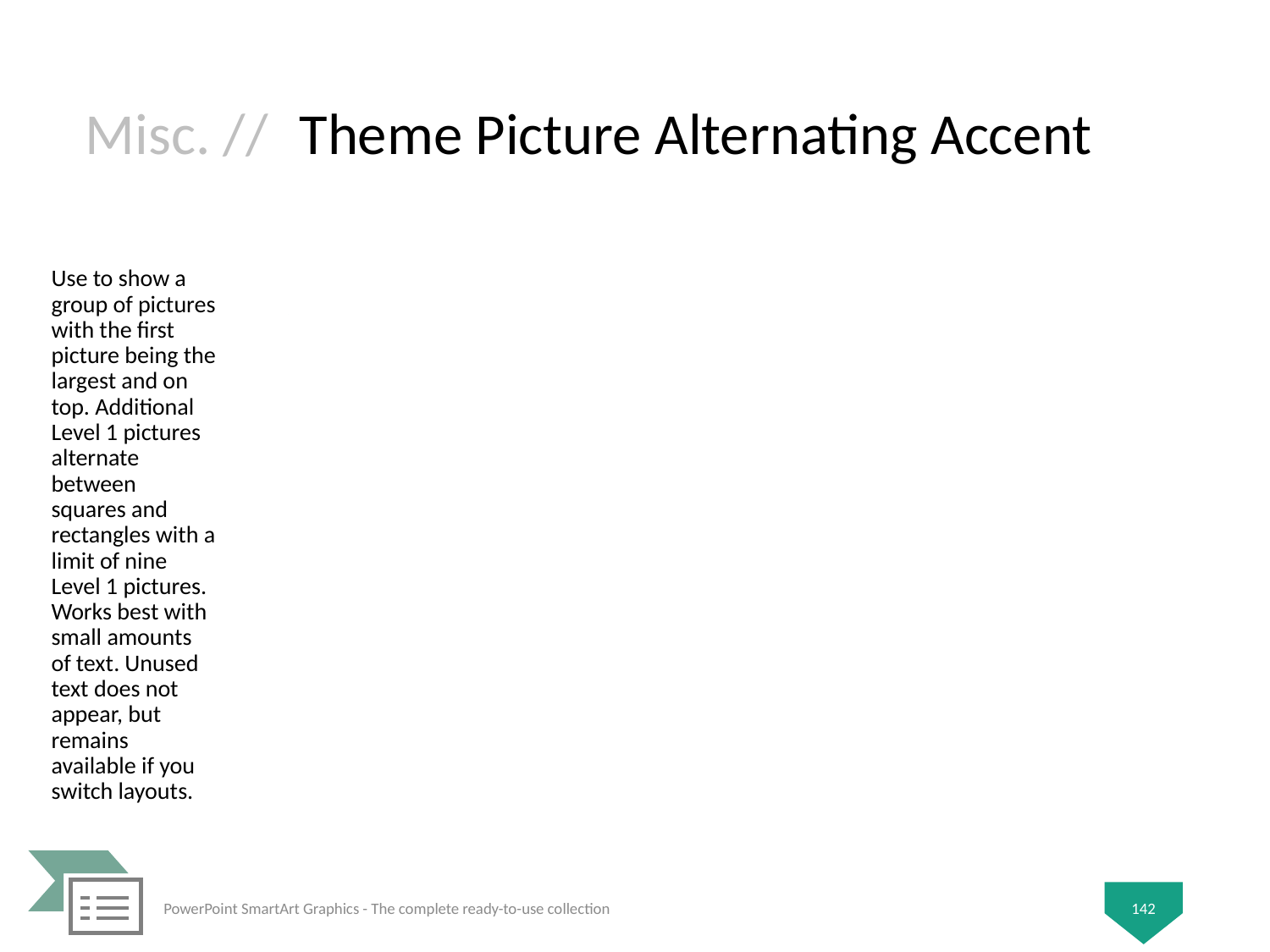

# Theme Picture Alternating Accent
Use to show a group of pictures with the first picture being the largest and on top. Additional Level 1 pictures alternate between squares and rectangles with a limit of nine Level 1 pictures. Works best with small amounts of text. Unused text does not appear, but remains available if you switch layouts.
Lorem Ipsum
Lorem Ipsum
Lorem Ipsum
Lorem Ipsum
Lorem Ipsum
142
PowerPoint SmartArt Graphics - The complete ready-to-use collection